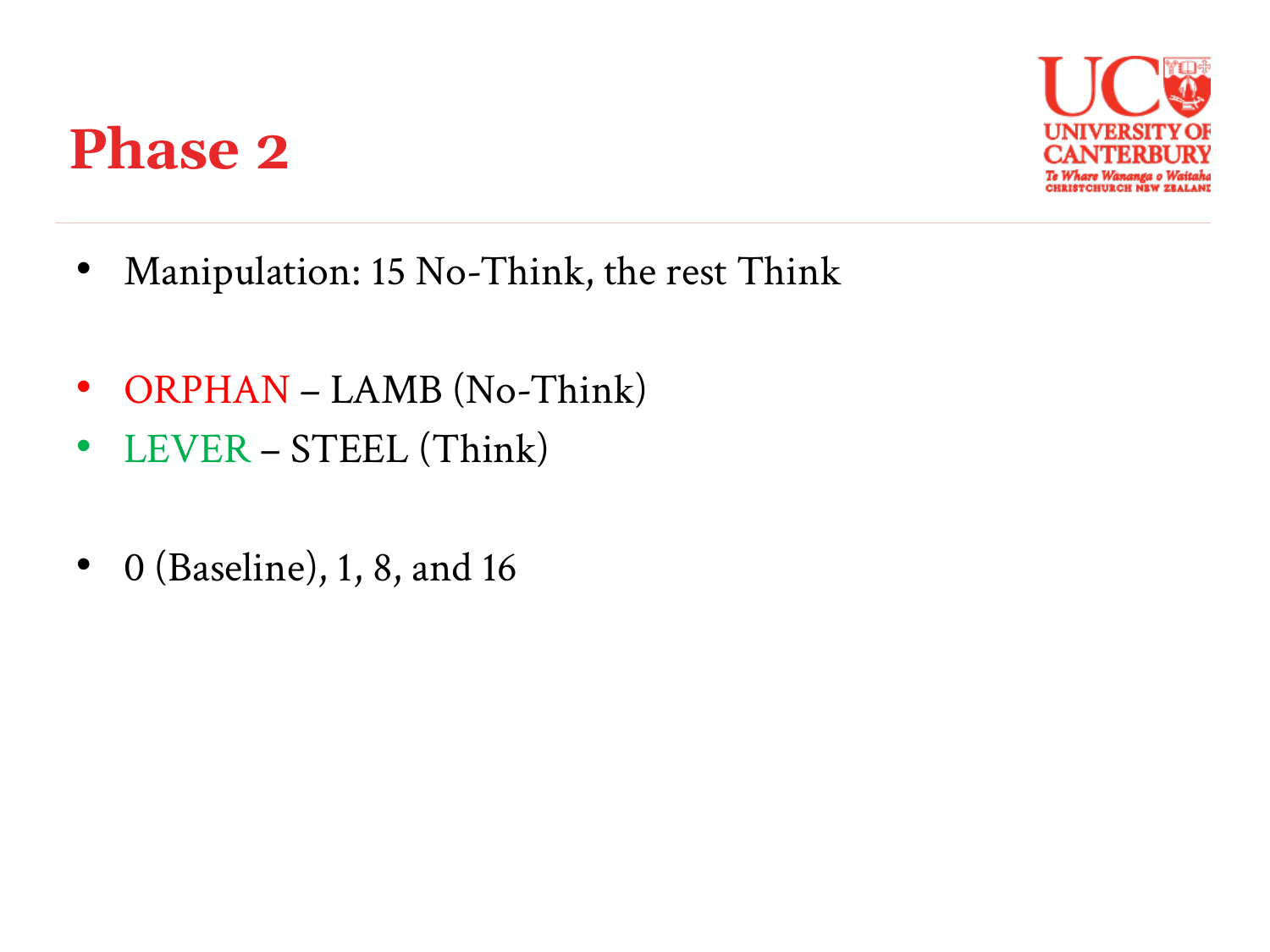

# Phase 2
Manipulation: 15 No-Think, the rest Think

ORPHAN – LAMB (No-Think)
LEVER – STEEL (Think)

0 (Baseline), 1, 8, and 16